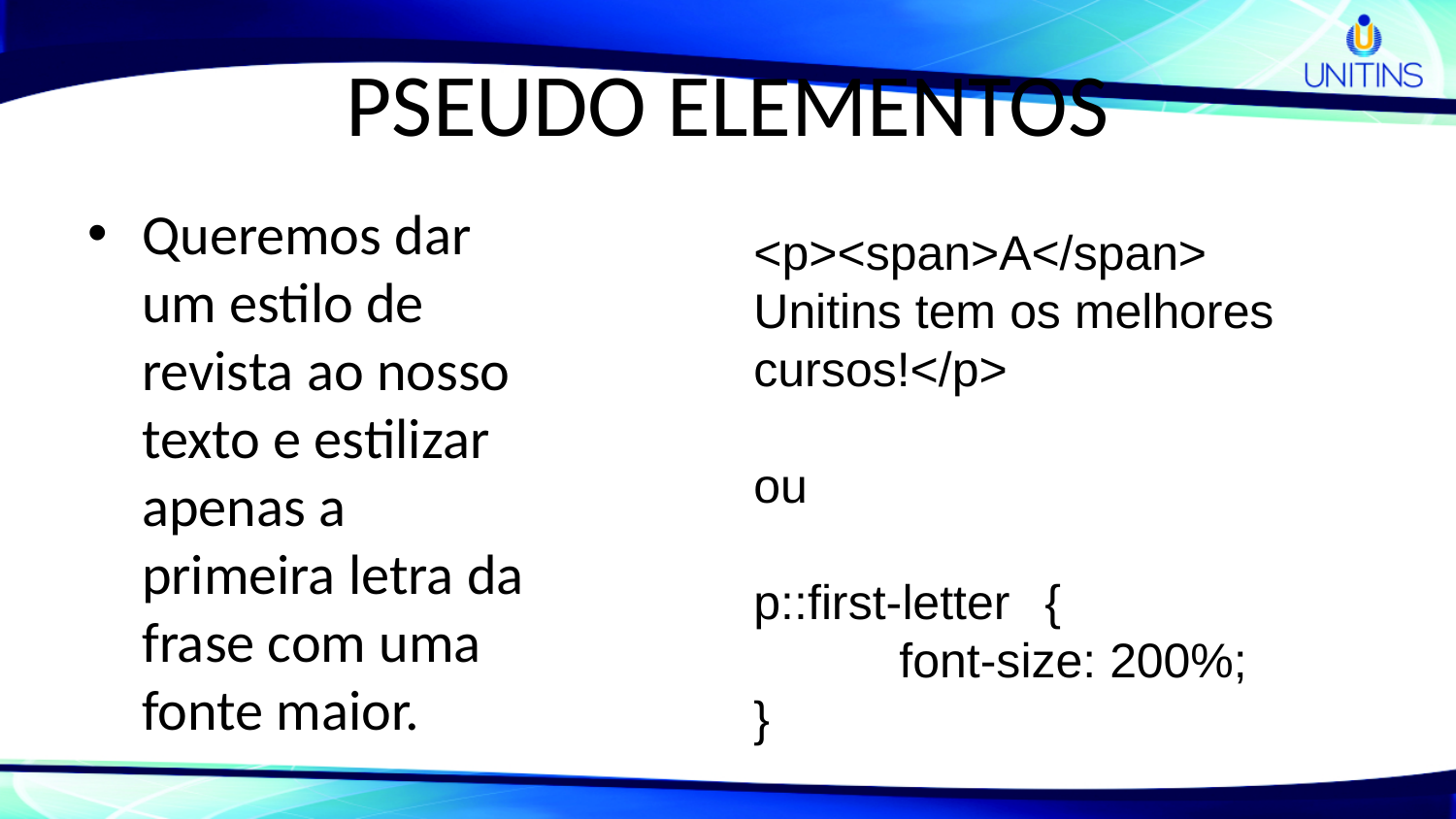

# PSEUDO ELEMENTOS
Queremos dar um estilo de revista ao nosso texto e estilizar apenas a primeira letra da frase com uma fonte maior.
<p><span>A</span> Unitins tem os melhores cursos!</p>

ou

p::first-letter	{
	font-size: 200%;
}